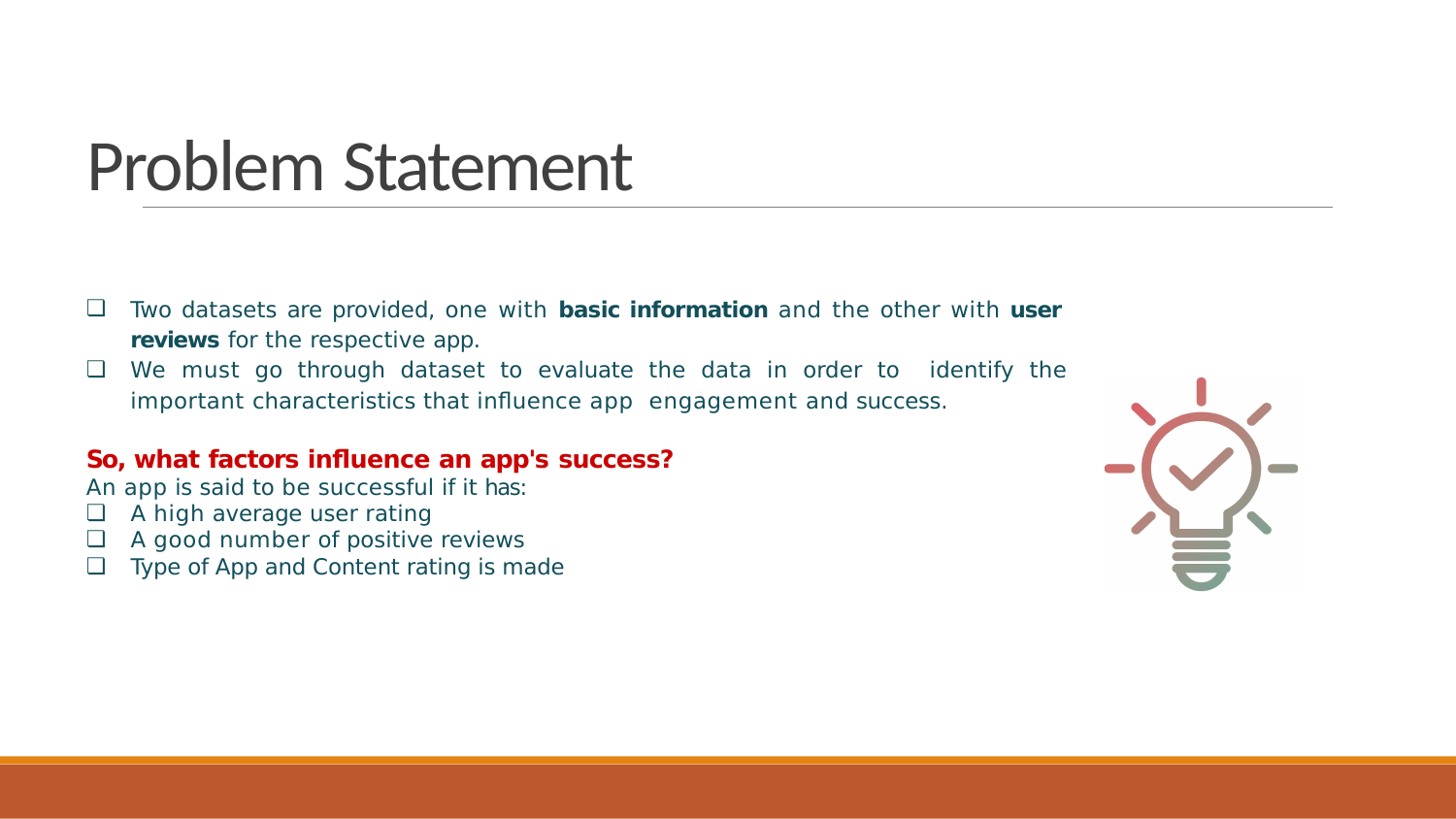

# Problem Statement
Two datasets are provided, one with basic information and the other with user reviews for the respective app.
We must go through dataset to evaluate the data in order to  identify the important characteristics that inﬂuence app  engagement and success.

So, what factors inﬂuence an app's success?
An app is said to be successful if it has:
A high average user rating
A good number of positive reviews
Type of App and Content rating is made